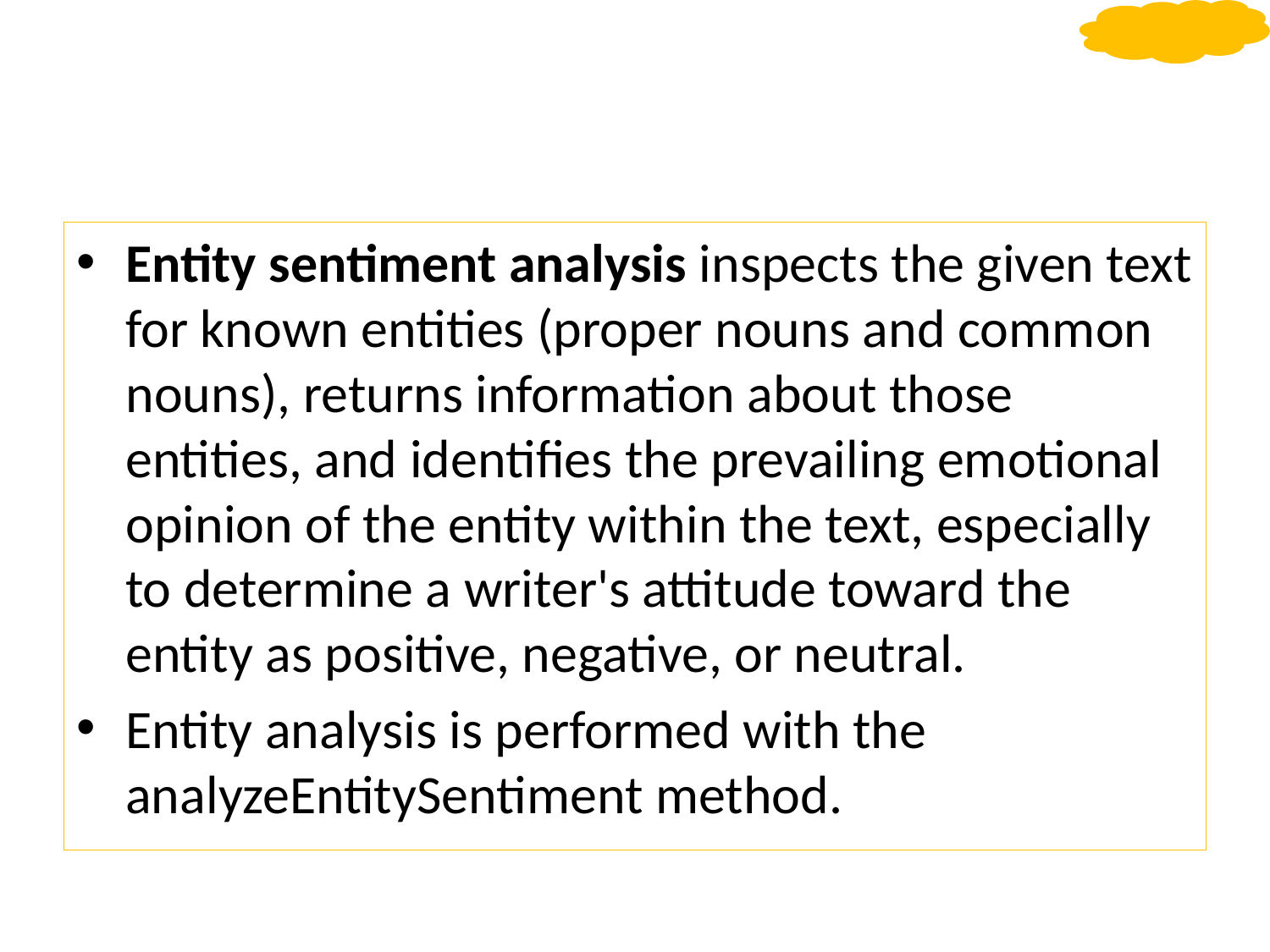

#
Entity sentiment analysis inspects the given text for known entities (proper nouns and common nouns), returns information about those entities, and identifies the prevailing emotional opinion of the entity within the text, especially to determine a writer's attitude toward the entity as positive, negative, or neutral.
Entity analysis is performed with the analyzeEntitySentiment method.